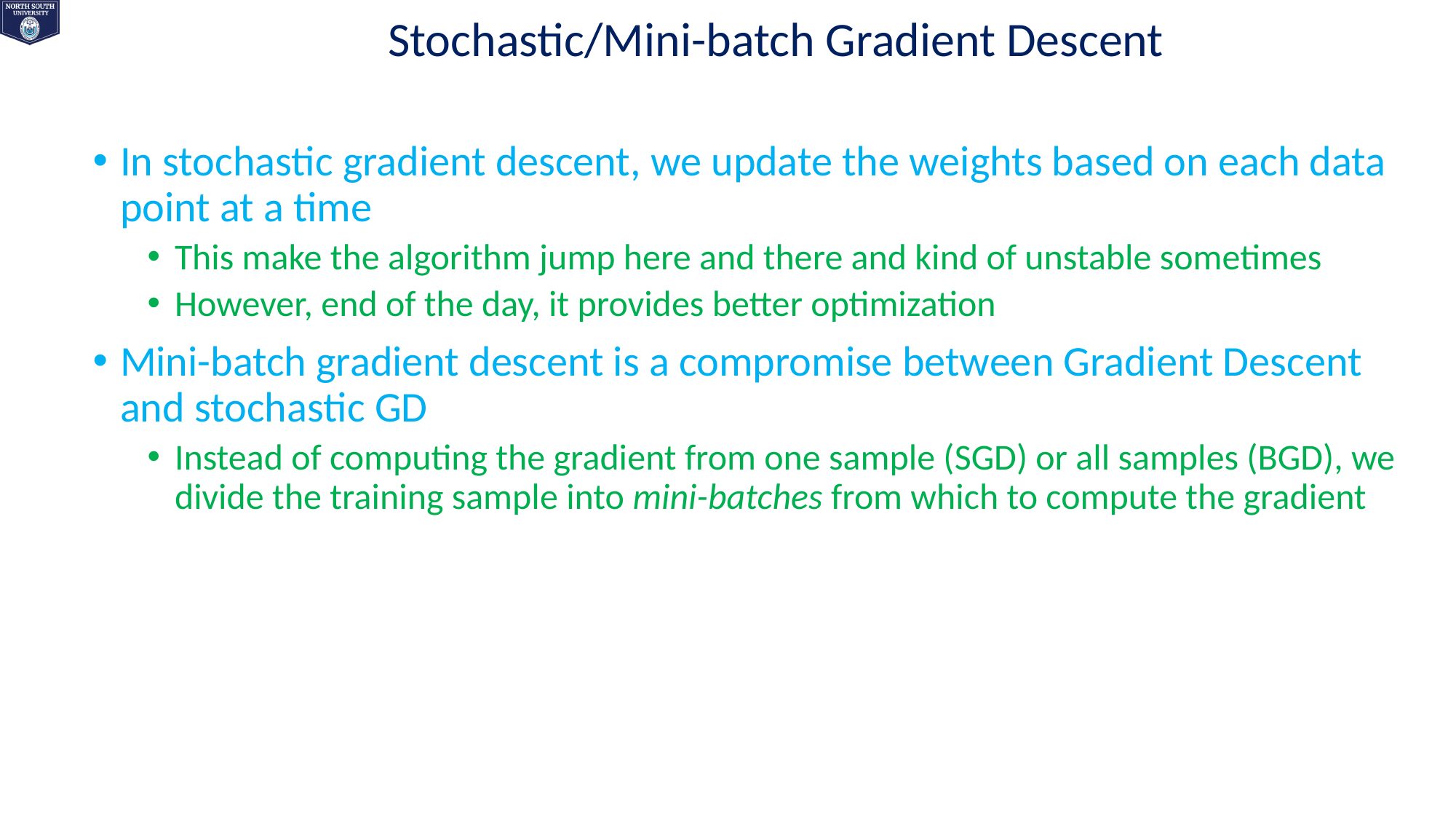

# Stochastic/Mini-batch Gradient Descent
In stochastic gradient descent, we update the weights based on each data point at a time
This make the algorithm jump here and there and kind of unstable sometimes
However, end of the day, it provides better optimization
Mini-batch gradient descent is a compromise between Gradient Descent and stochastic GD
Instead of computing the gradient from one sample (SGD) or all samples (BGD), we divide the training sample into mini-batches from which to compute the gradient